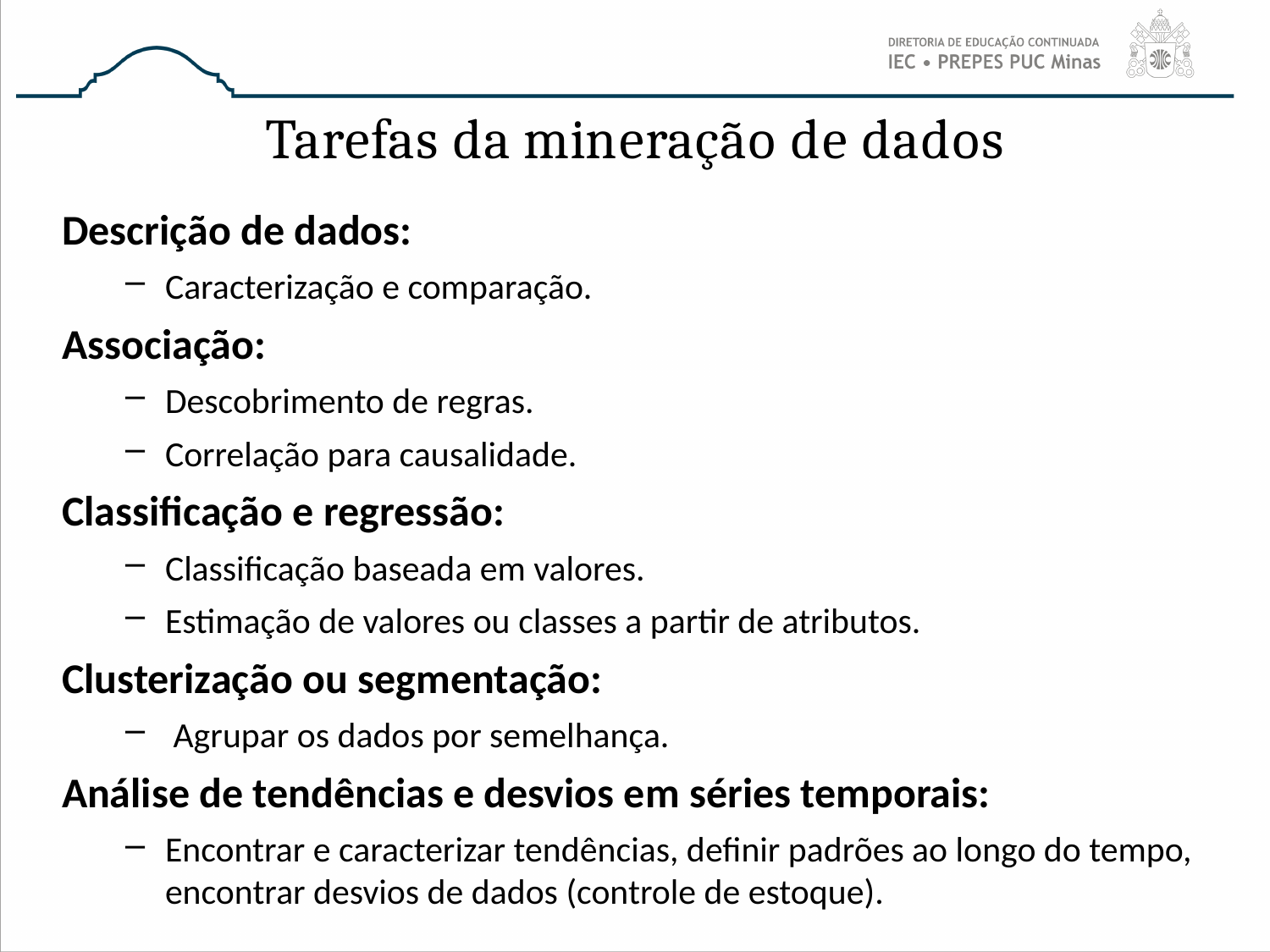

# Tarefas da mineração de dados
Descrição de dados:
Caracterização e comparação.
Associação:
Descobrimento de regras.
Correlação para causalidade.
Classificação e regressão:
Classificação baseada em valores.
Estimação de valores ou classes a partir de atributos.
Clusterização ou segmentação:
 Agrupar os dados por semelhança.
Análise de tendências e desvios em séries temporais:
Encontrar e caracterizar tendências, definir padrões ao longo do tempo, encontrar desvios de dados (controle de estoque).